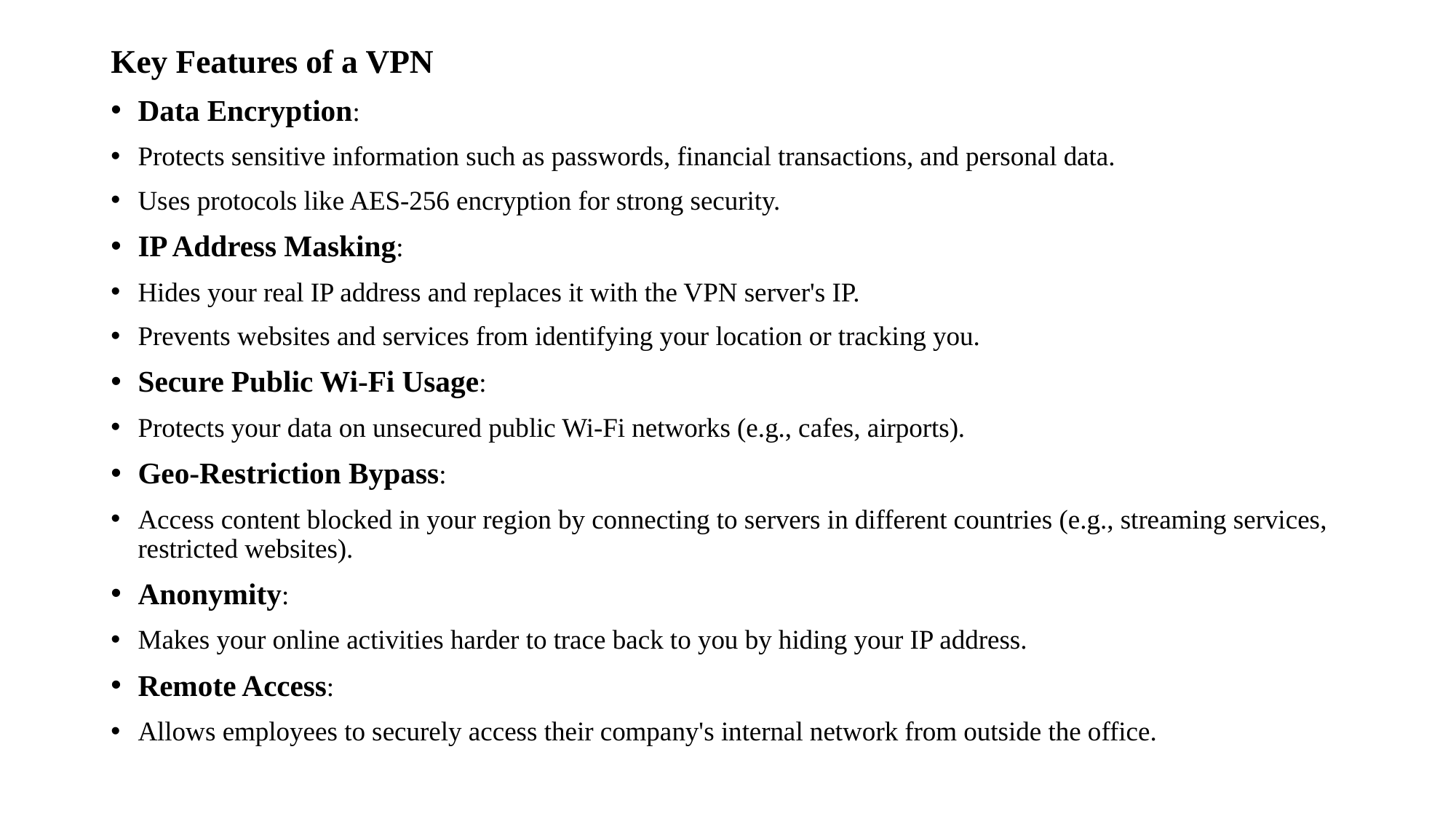

Key Features of a VPN
Data Encryption:
Protects sensitive information such as passwords, financial transactions, and personal data.
Uses protocols like AES-256 encryption for strong security.
IP Address Masking:
Hides your real IP address and replaces it with the VPN server's IP.
Prevents websites and services from identifying your location or tracking you.
Secure Public Wi-Fi Usage:
Protects your data on unsecured public Wi-Fi networks (e.g., cafes, airports).
Geo-Restriction Bypass:
Access content blocked in your region by connecting to servers in different countries (e.g., streaming services, restricted websites).
Anonymity:
Makes your online activities harder to trace back to you by hiding your IP address.
Remote Access:
Allows employees to securely access their company's internal network from outside the office.